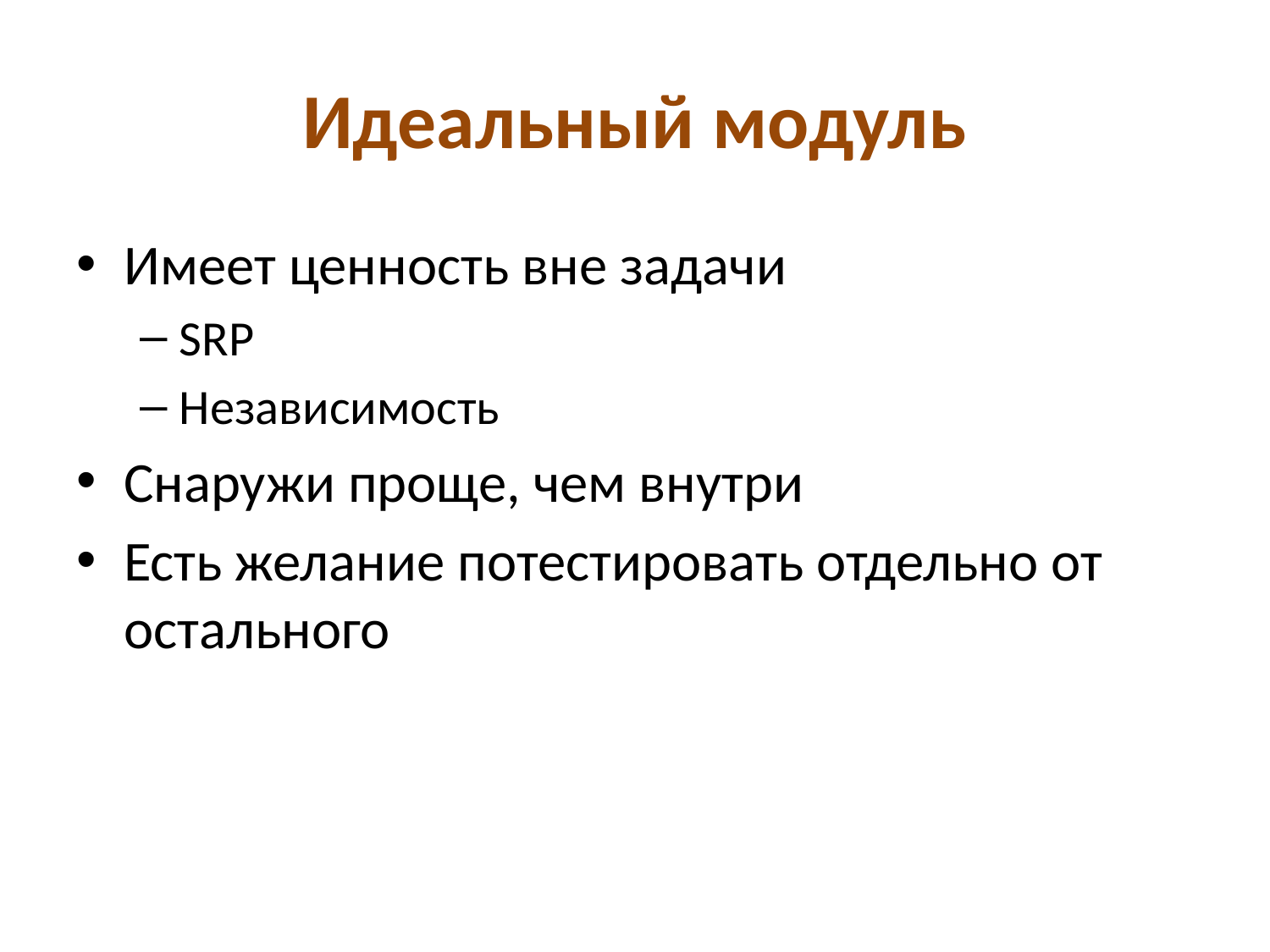

# Идеальный модуль
Имеет ценность вне задачи
SRP
Независимость
Снаружи проще, чем внутри
Есть желание потестировать отдельно от остального